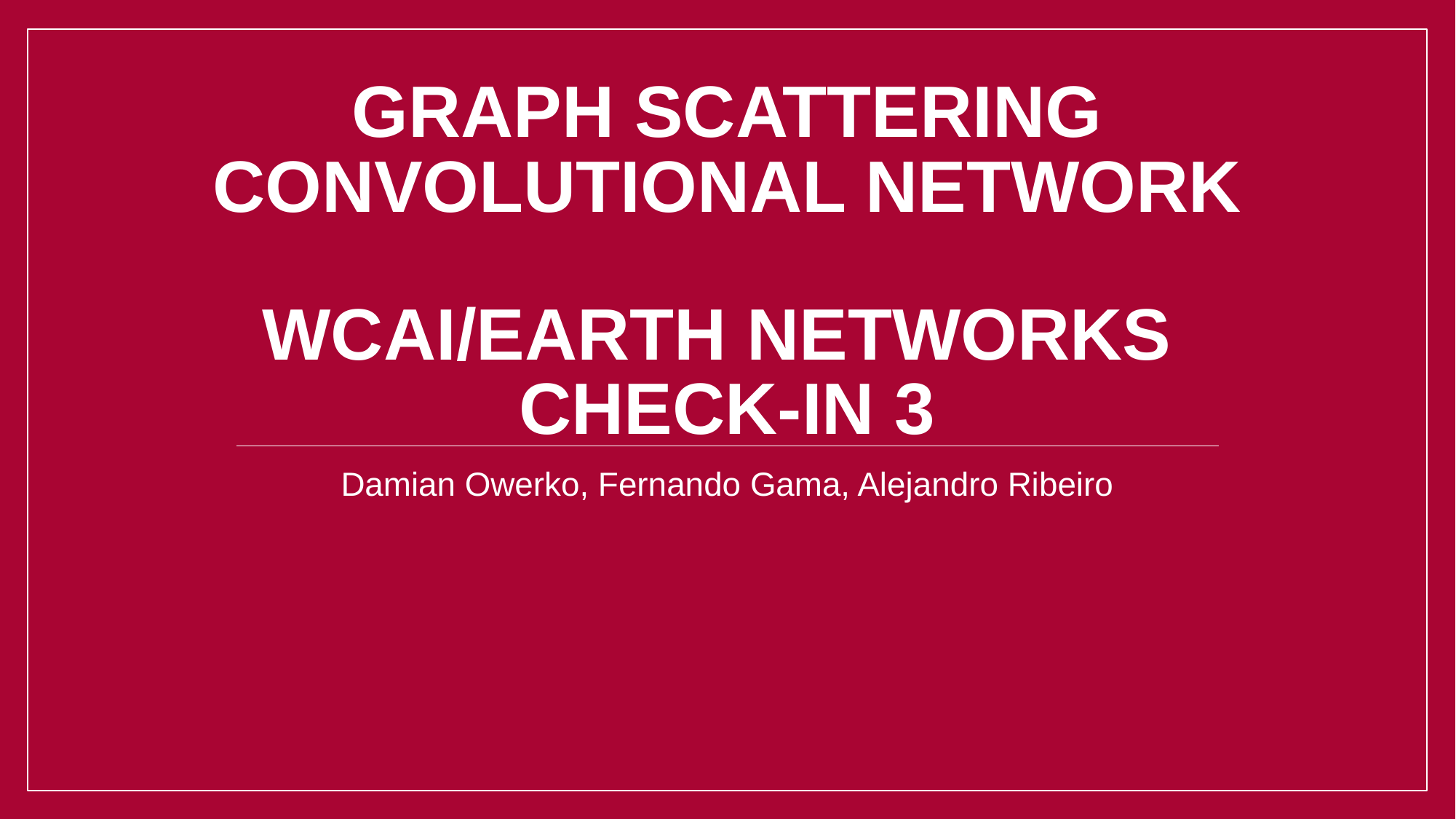

# Graph scattering Convolutional Network WCAI/Earth Networks Check-in 3
Damian Owerko, Fernando Gama, Alejandro Ribeiro